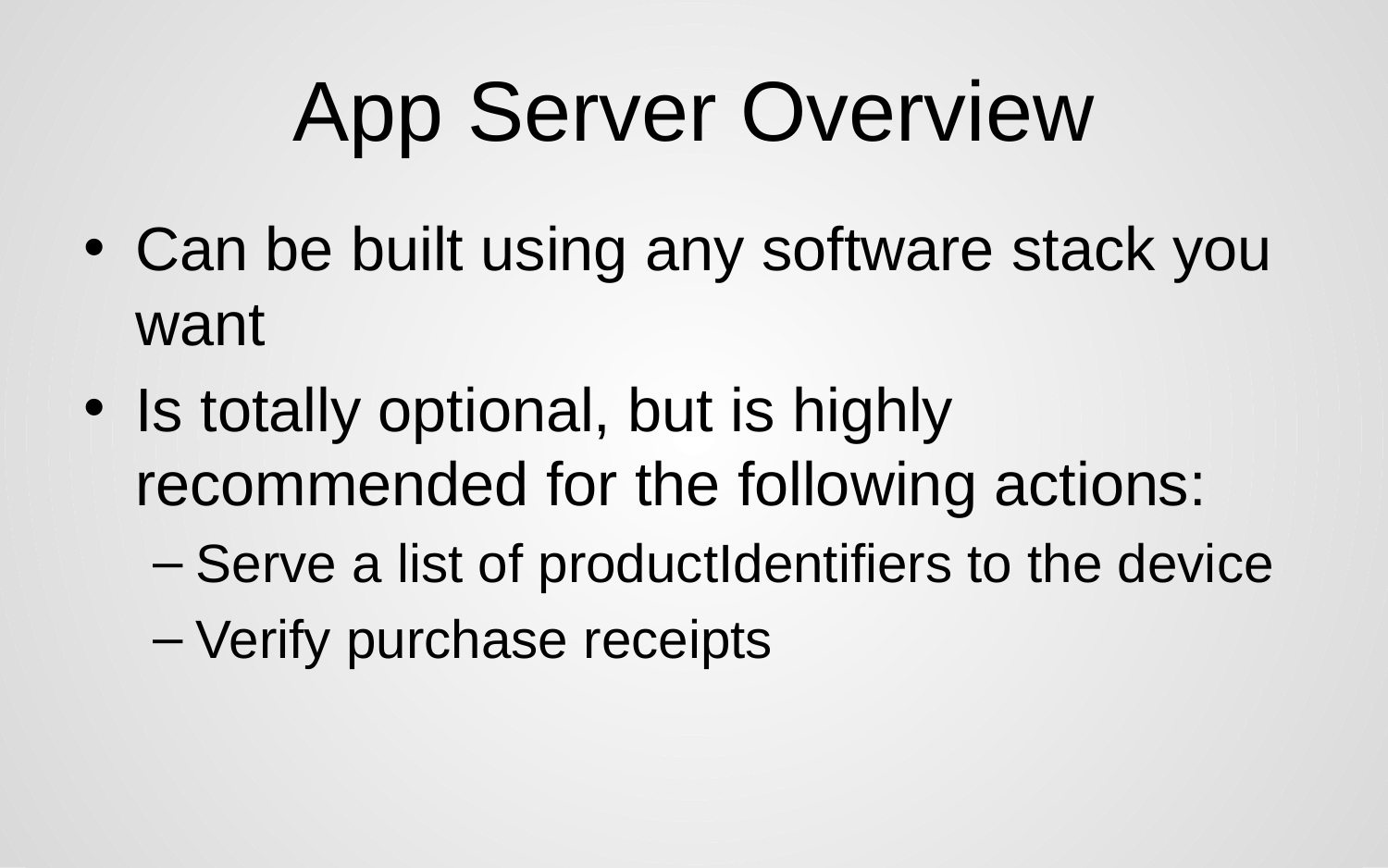

# App Server Overview
Can be built using any software stack you want
Is totally optional, but is highly recommended for the following actions:
Serve a list of productIdentifiers to the device
Verify purchase receipts